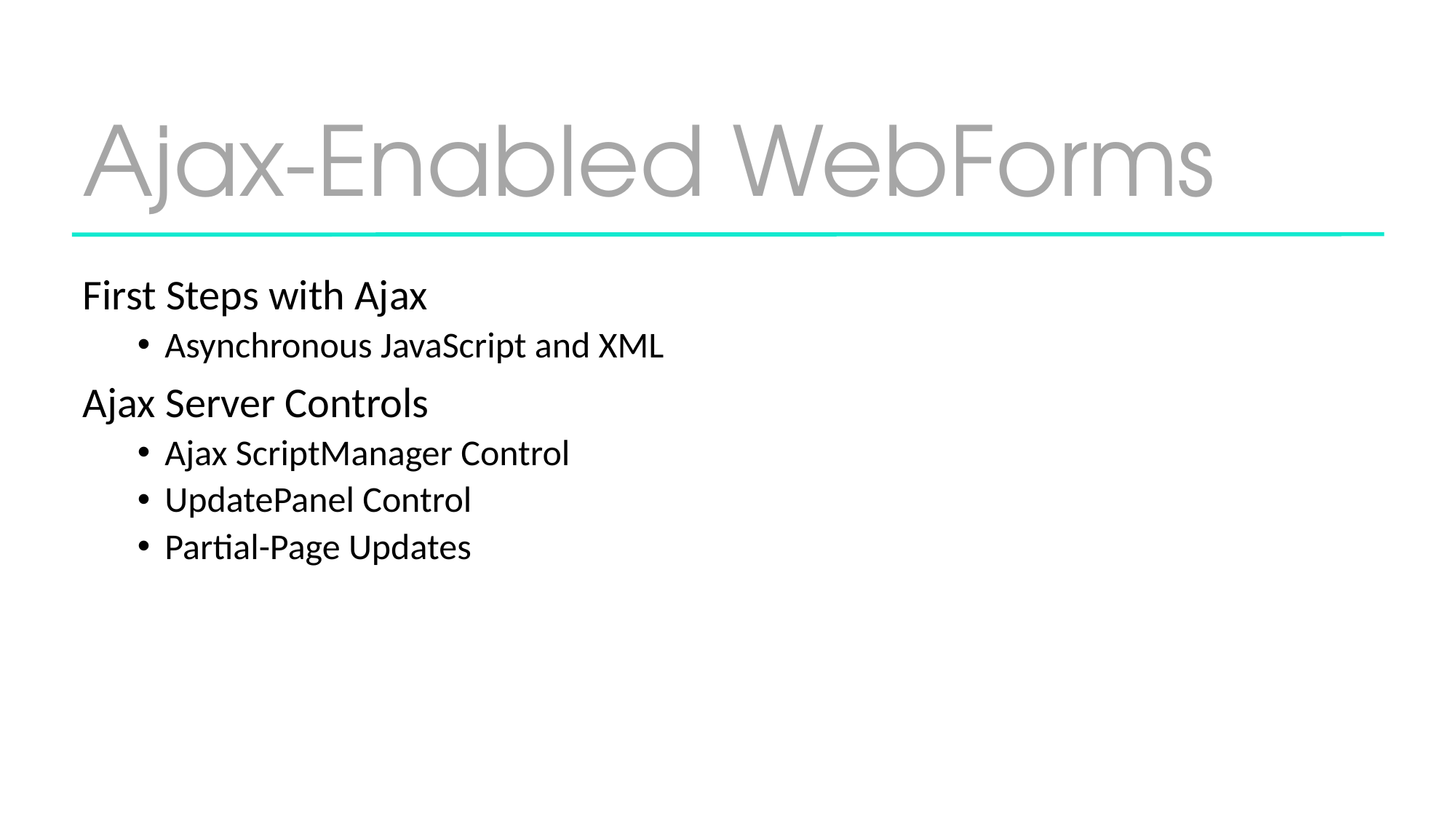

Ajax-Enabled WebForms
First Steps with Ajax
Asynchronous JavaScript and XML
Ajax Server Controls
Ajax ScriptManager Control
UpdatePanel Control
Partial-Page Updates